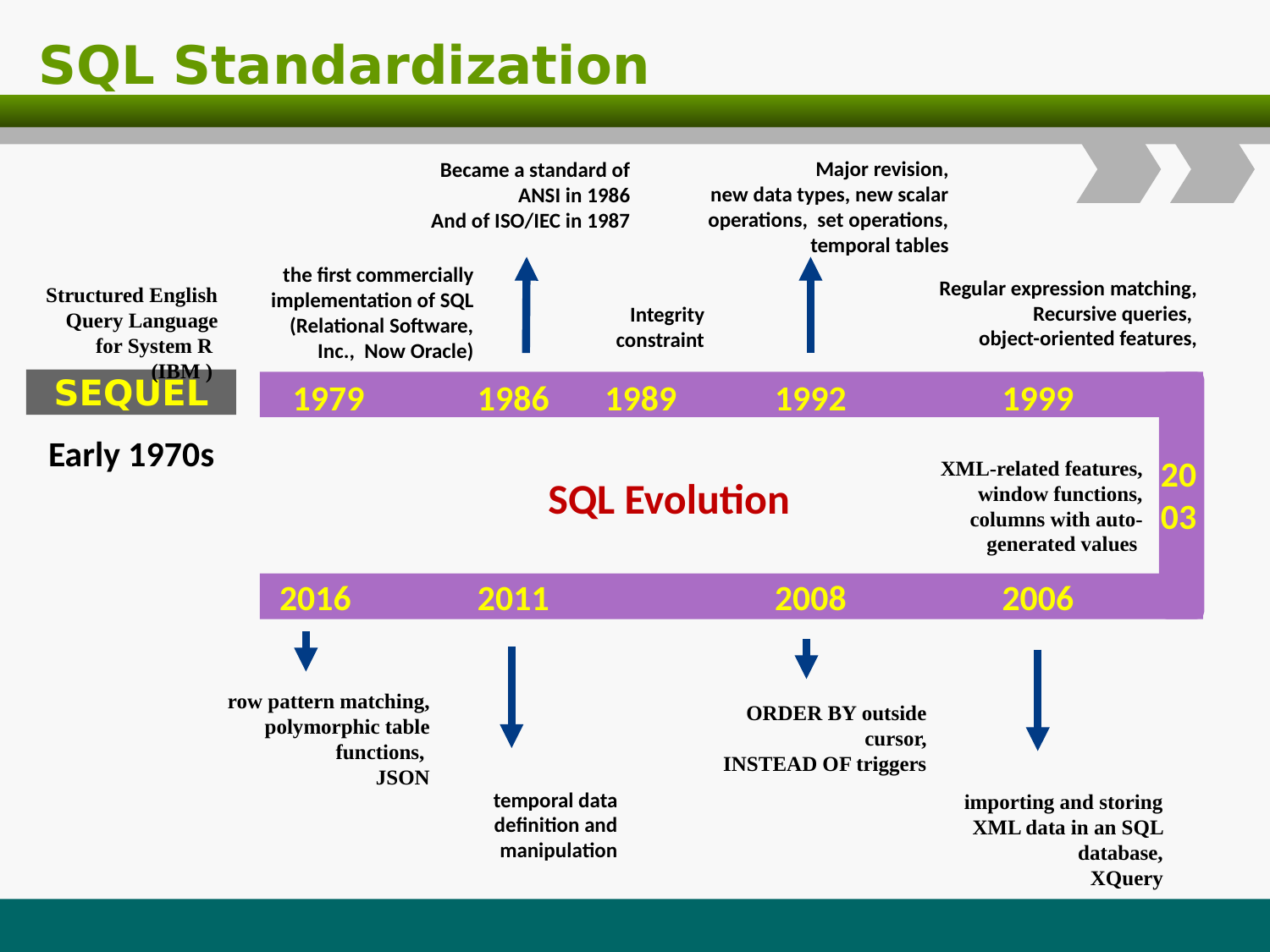

# SQL Standardization
Major revision,
new data types, new scalar operations,  set operations, temporal tables
Became a standard of ANSI in 1986
And of ISO/IEC in 1987
the first commercially implementation of SQL
(Relational Software, Inc.,  Now Oracle)
Regular expression matching,
Recursive queries,
object-oriented features,
Structured English Query Language
for System R  (IBM )
Integrity constraint
1979
1986
1989
1992
1999
SEQUEL

Early 1970s
20
03
XML-related features,
window functions,
columns with auto-generated values
SQL Evolution

2016
2011
2008
2006

row pattern matching, polymorphic table functions,
JSON
ORDER BY outside cursor,
INSTEAD OF triggers
temporal data definition and manipulation
importing and storing XML data in an SQL database,
XQuery